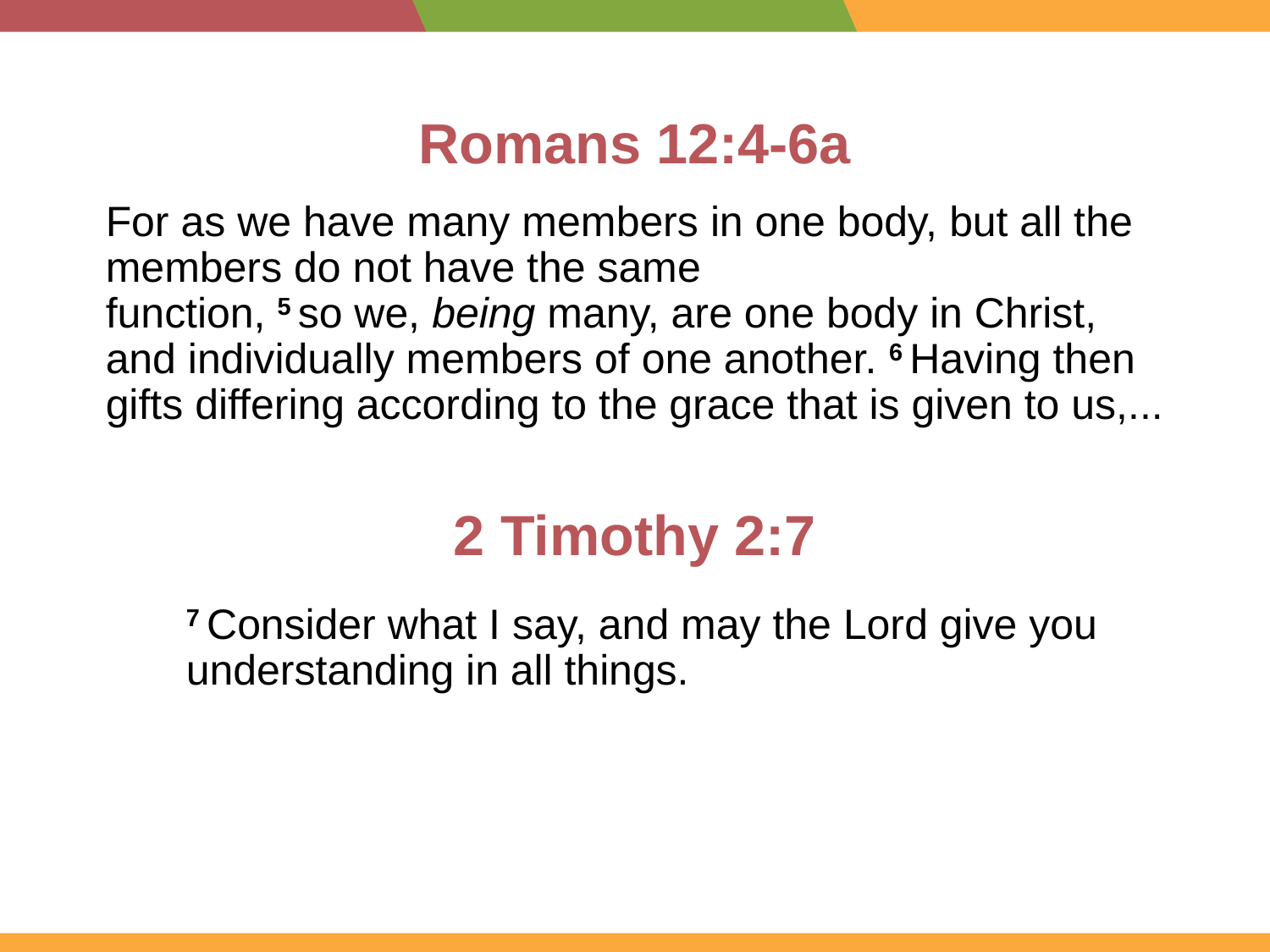

# Romans 12:4-6a
For as we have many members in one body, but all the members do not have the same function, 5 so we, being many, are one body in Christ, and individually members of one another. 6 Having then gifts differing according to the grace that is given to us,...
2 Timothy 2:7
7 Consider what I say, and may the Lord give you understanding in all things.